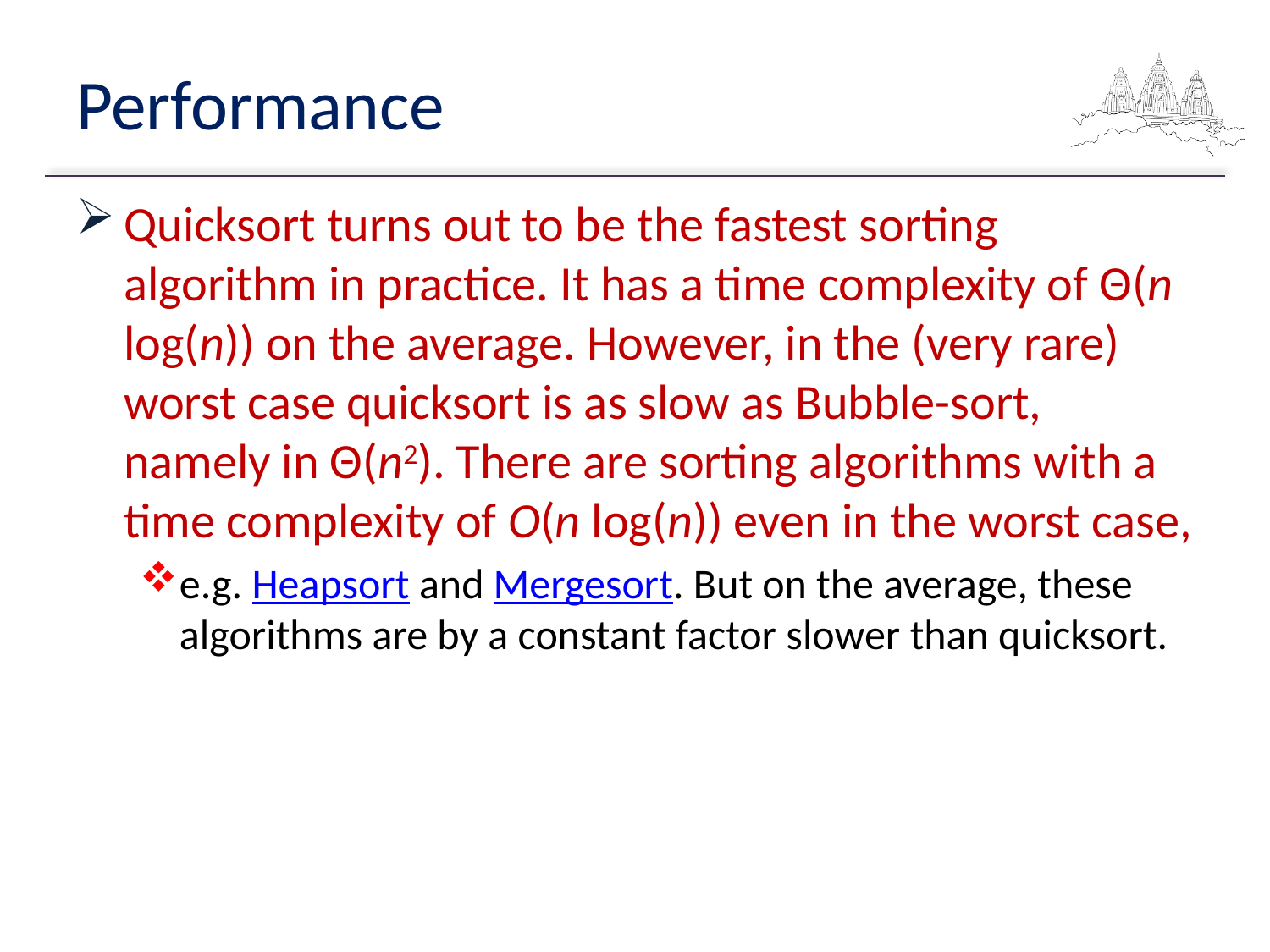

# Performance
Quicksort turns out to be the fastest sorting algorithm in practice. It has a time complexity of Θ(n log(n)) on the average. However, in the (very rare) worst case quicksort is as slow as Bubble-sort, namely in Θ(n2). There are sorting algorithms with a time complexity of O(n log(n)) even in the worst case,
e.g. Heapsort and Mergesort. But on the average, these algorithms are by a constant factor slower than quicksort.